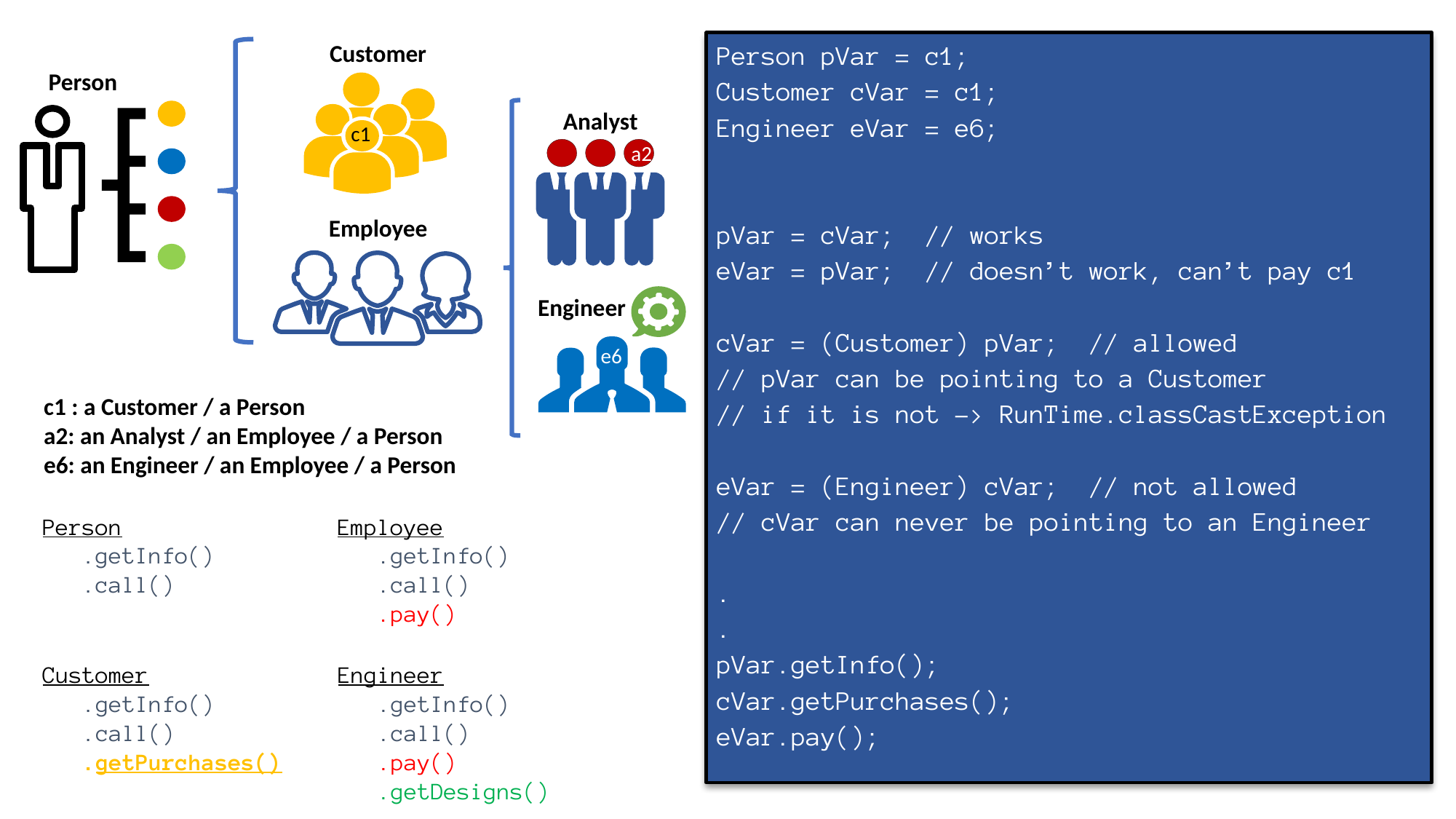

Customer

Person

Analyst

c1
a2

Employee

Engineer
e6
Person pVar = c1;
Customer cVar = c1;
Engineer eVar = e6;

pVar = cVar;  // works
eVar = pVar;  // doesn’t work, can’t pay c1

cVar = (Customer) pVar;  // allowed
// pVar can be pointing to a Customer
// if it is not -> RunTime.classCastException

eVar = (Engineer) cVar;  // not allowed
// cVar can never be pointing to an Engineer

.
.
pVar.getInfo();
cVar.getPurchases();
eVar.pay();

c1 : a Customer / a Person
a2: an Analyst / an Employee / a Person
e6: an Engineer / an Employee / a Person
Person
   .getInfo()
   .call()
Employee
   .getInfo()
   .call()
   .pay()
Customer
   .getInfo()
   .call()
   .getPurchases()
Engineer
   .getInfo()
   .call()
   .pay()
   .getDesigns()